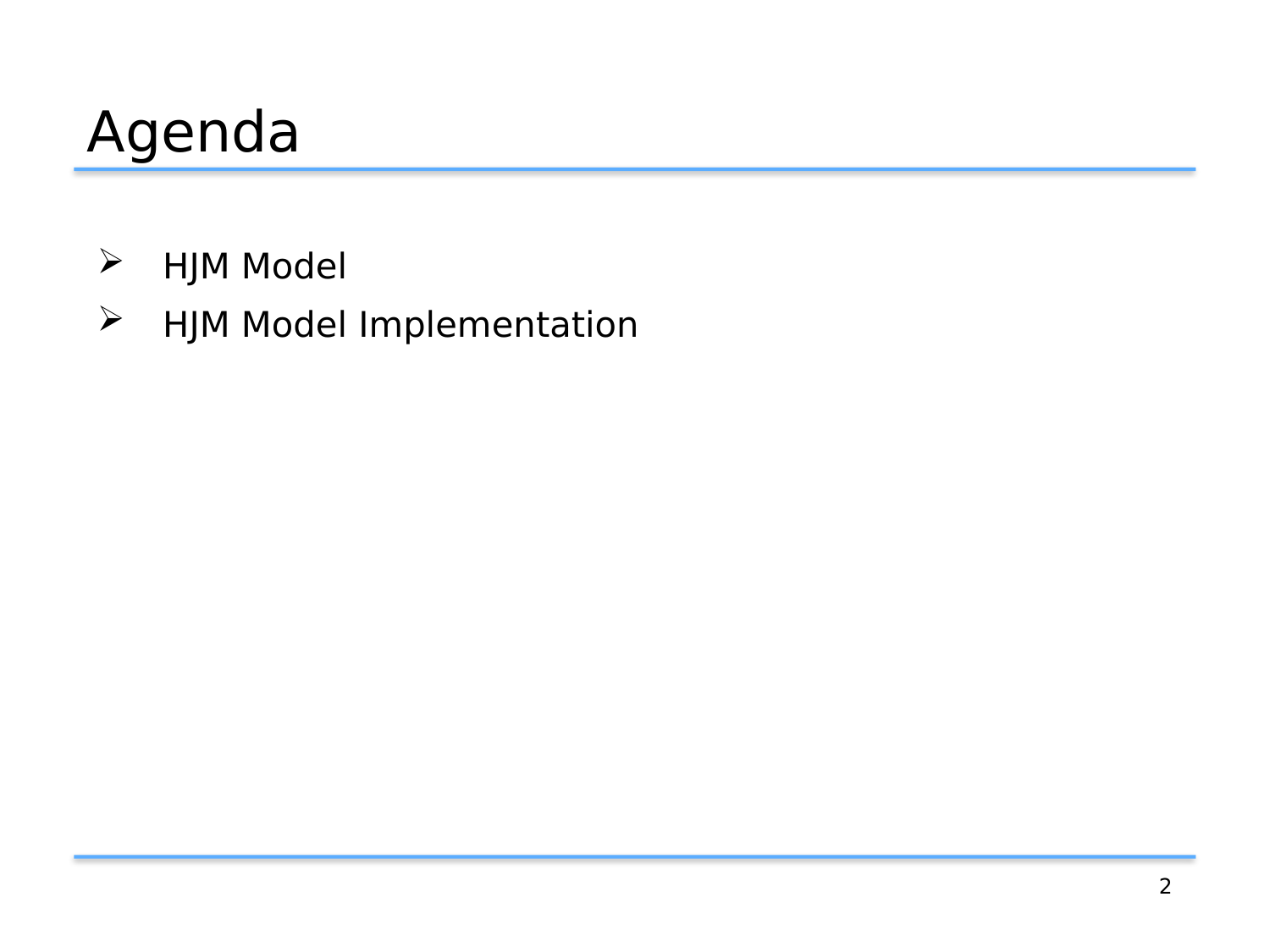

# Agenda

HJM Model
HJM Model Implementation
2